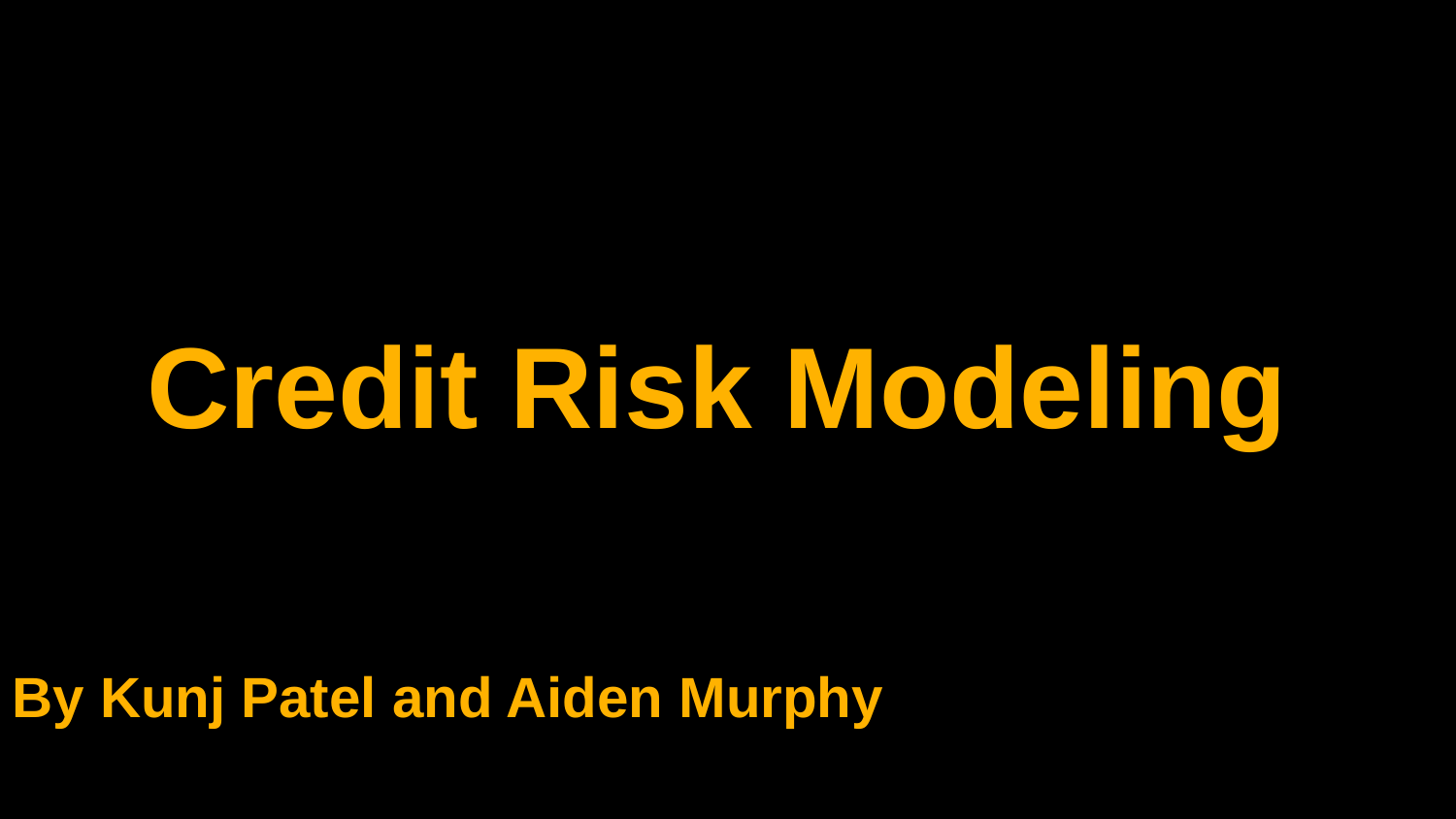

# Credit Risk Modeling
By Kunj Patel and Aiden Murphy